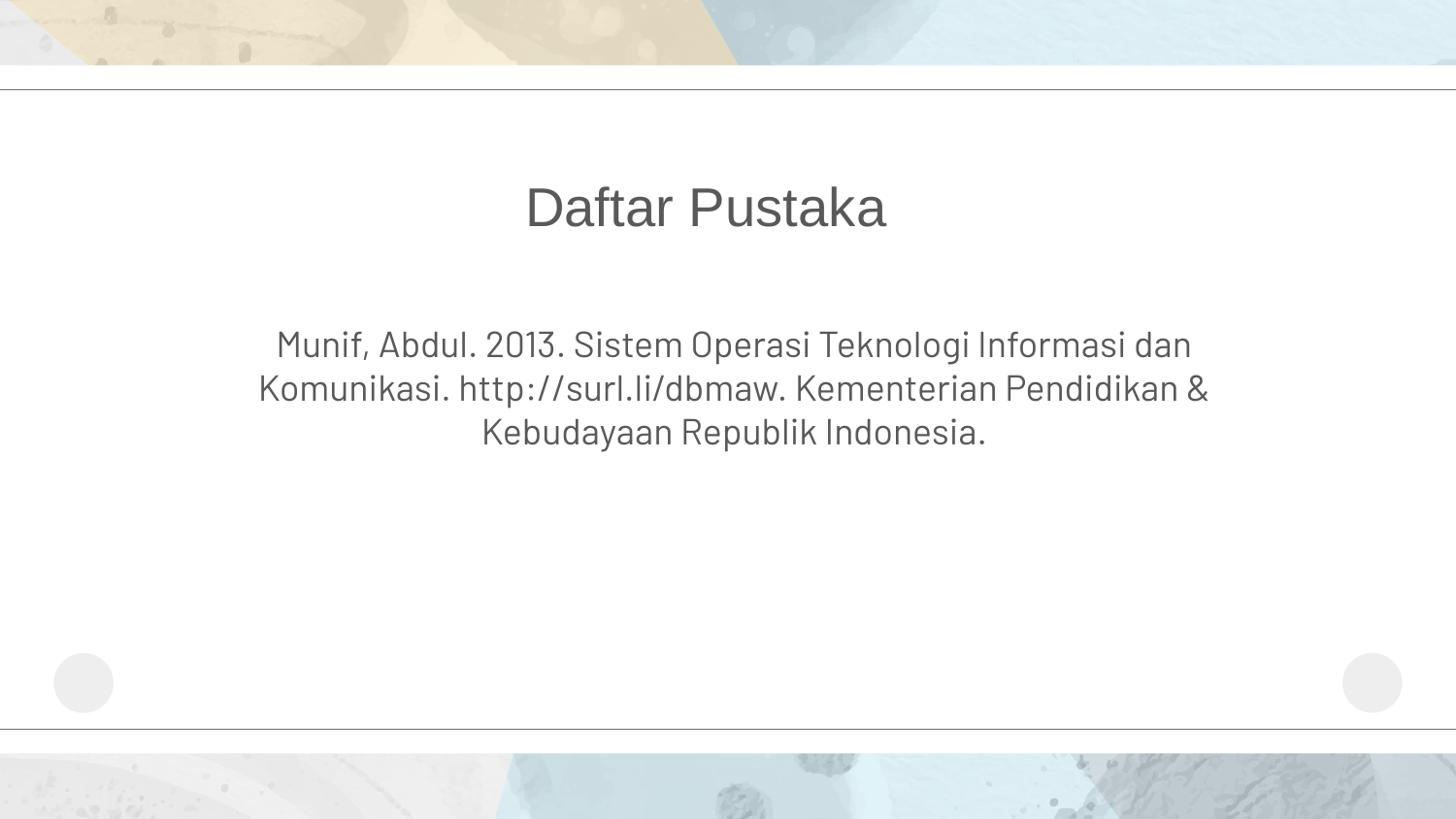

# Daftar Pustaka
Munif, Abdul. 2013. Sistem Operasi Teknologi Informasi dan
Komunikasi. http://surl.li/dbmaw. Kementerian Pendidikan &
Kebudayaan Republik Indonesia.